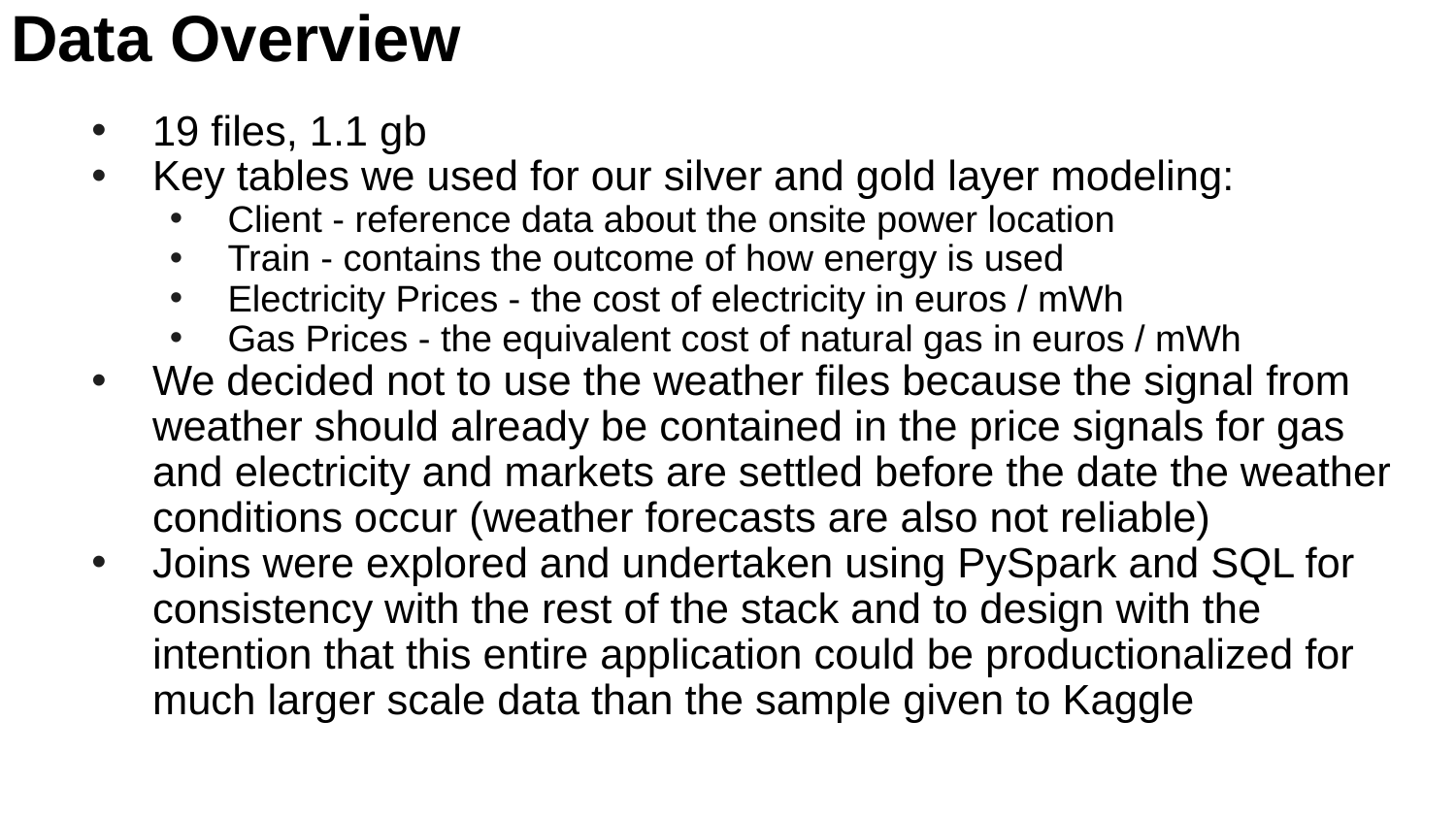

# Data Overview
19 files, 1.1 gb
Key tables we used for our silver and gold layer modeling:
Client - reference data about the onsite power location
Train - contains the outcome of how energy is used
Electricity Prices - the cost of electricity in euros / mWh
Gas Prices - the equivalent cost of natural gas in euros / mWh
We decided not to use the weather files because the signal from weather should already be contained in the price signals for gas and electricity and markets are settled before the date the weather conditions occur (weather forecasts are also not reliable)
Joins were explored and undertaken using PySpark and SQL for consistency with the rest of the stack and to design with the intention that this entire application could be productionalized for much larger scale data than the sample given to Kaggle